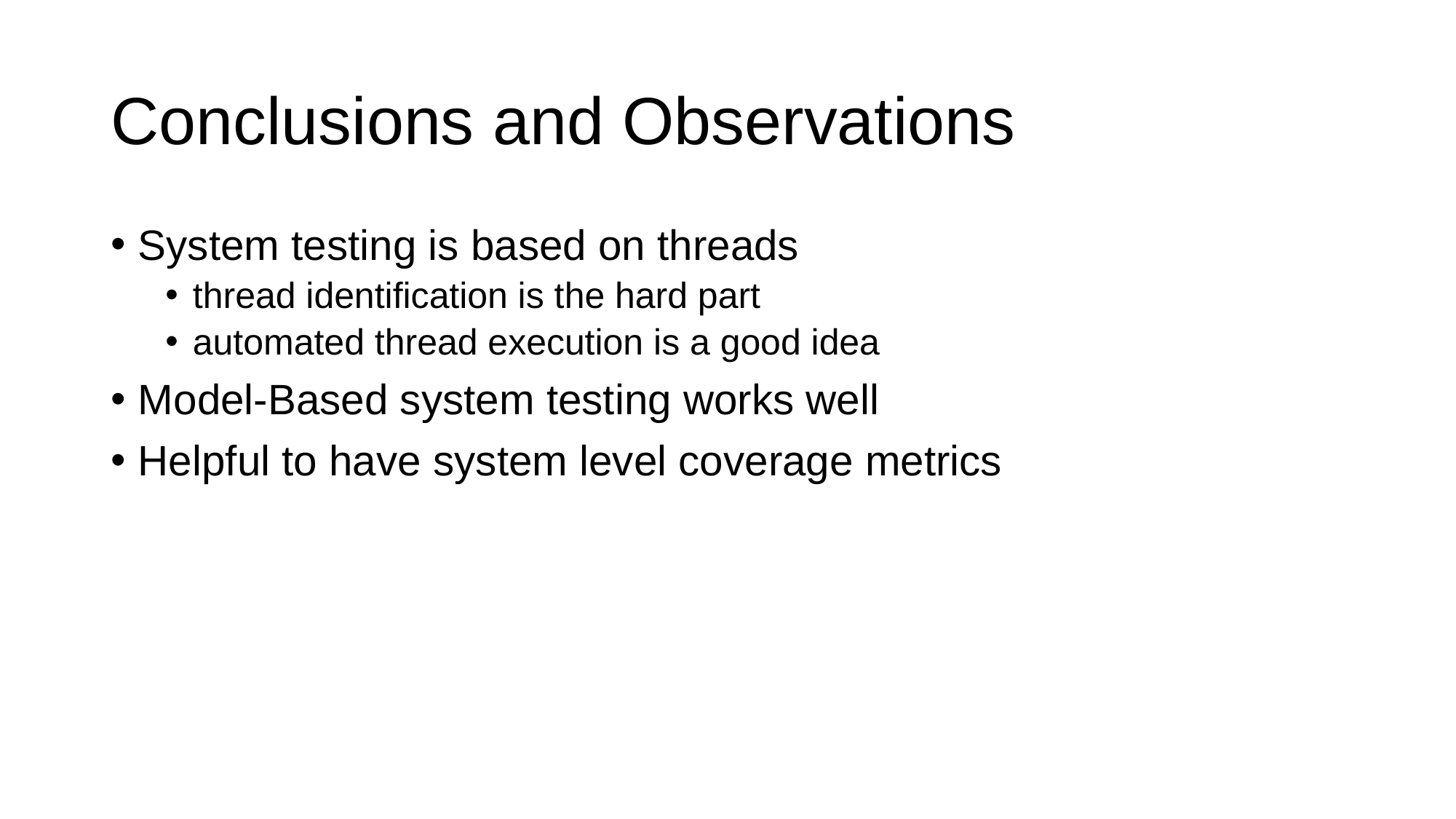

# Conclusions and Observations
System testing is based on threads
thread identification is the hard part
automated thread execution is a good idea
Model-Based system testing works well
Helpful to have system level coverage metrics